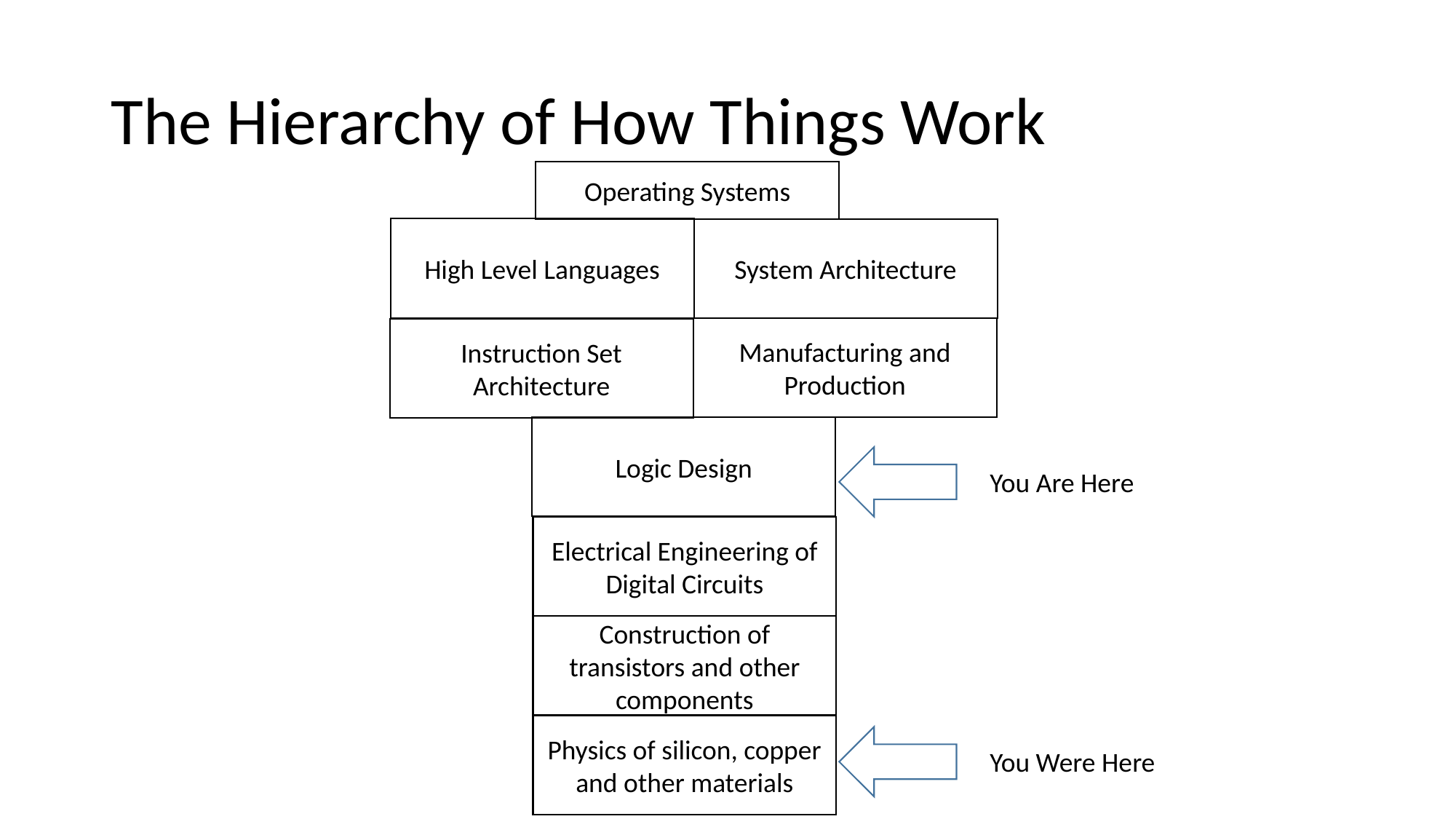

# The Hierarchy of How Things Work
Operating Systems
High Level Languages
System Architecture
Manufacturing and Production
Instruction Set Architecture
Logic Design

You Are Here
Electrical Engineering of Digital Circuits
Construction of transistors and other components
Physics of silicon, copper and other materials

You Were Here